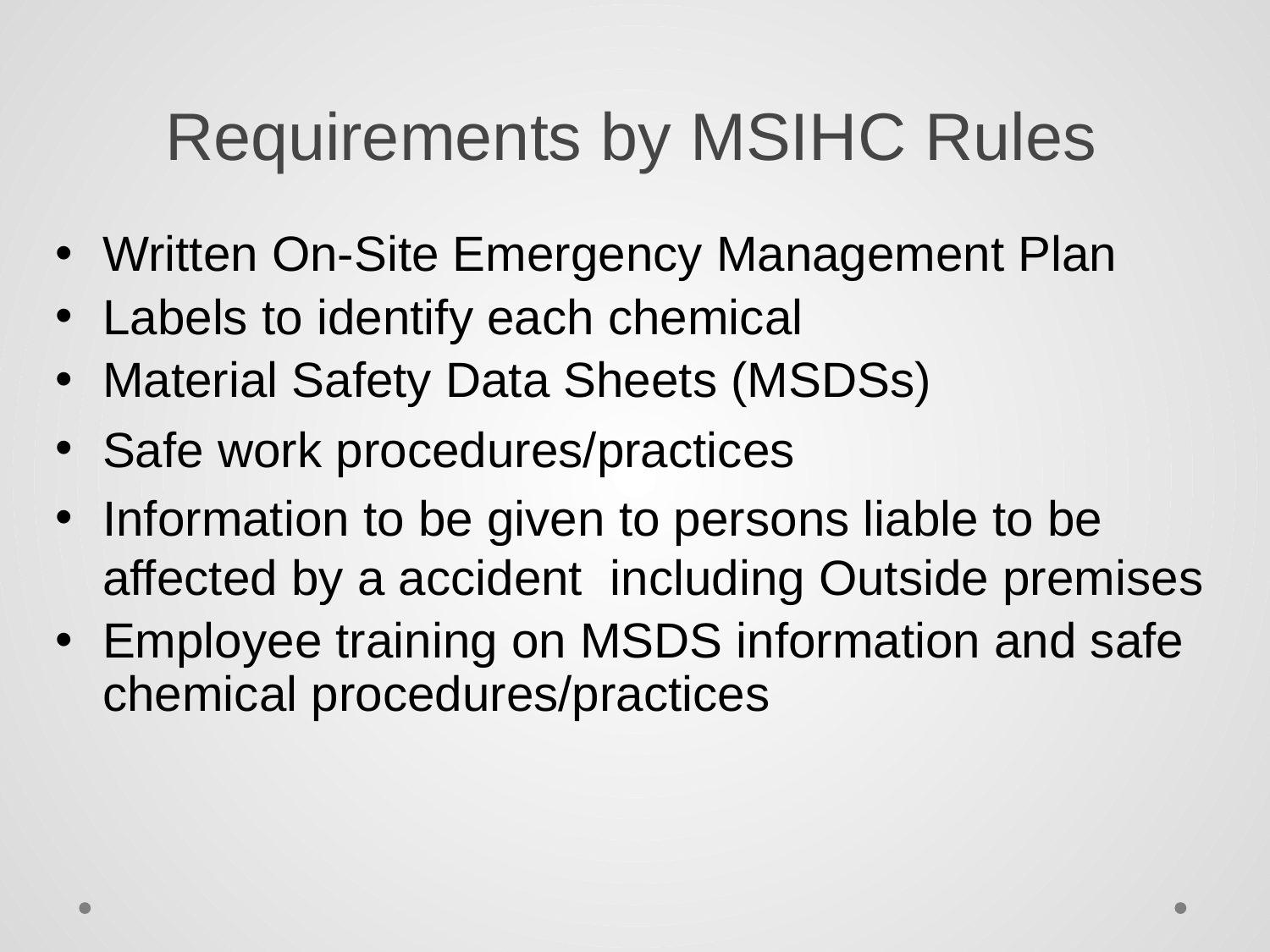

# Requirements by MSIHC Rules
Written On-Site Emergency Management Plan
Labels to identify each chemical
Material Safety Data Sheets (MSDSs)
Safe work procedures/practices
Information to be given to persons liable to be affected by a accident  including Outside premises
Employee training on MSDS information and safe chemical procedures/practices